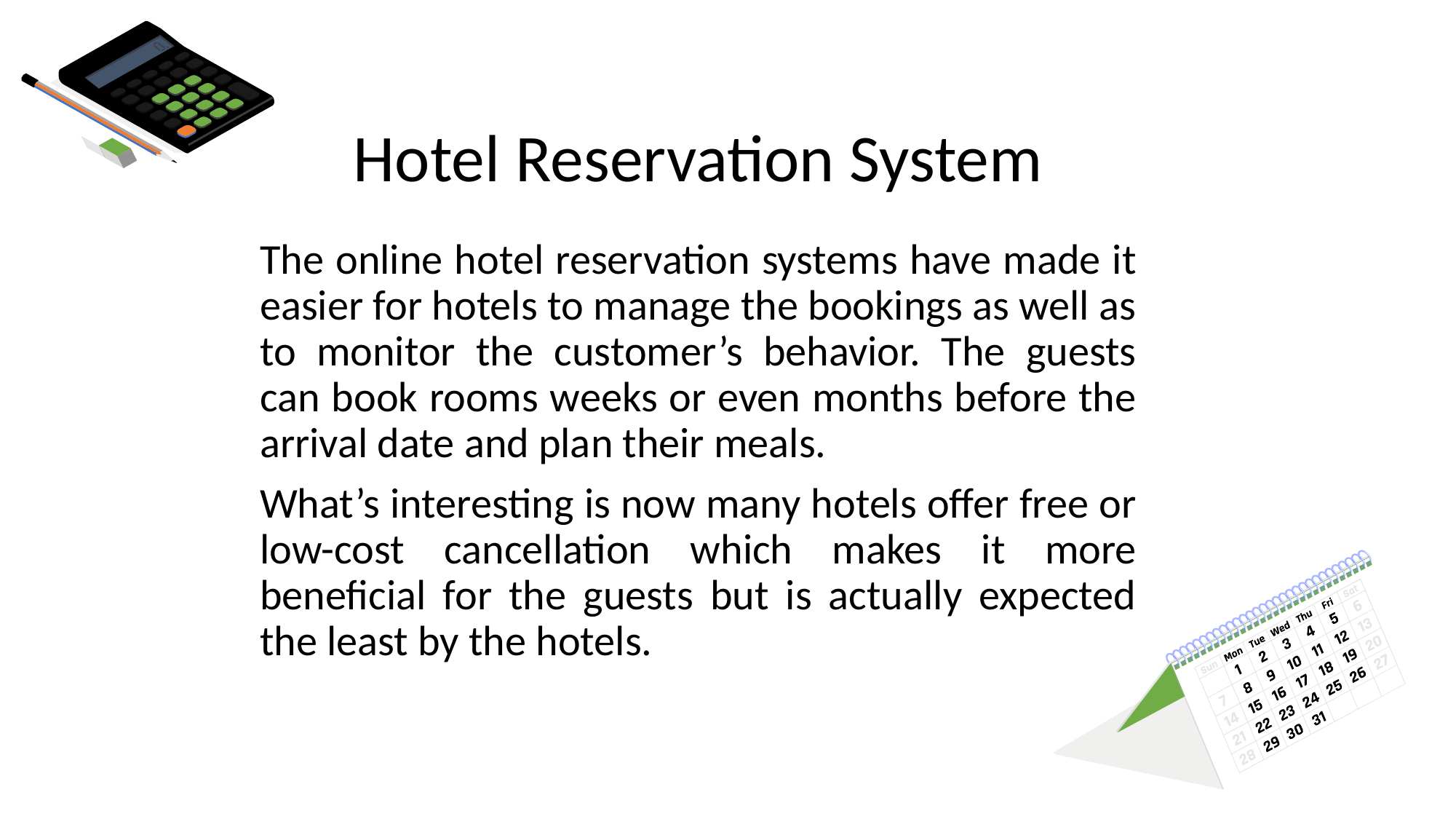

# Hotel Reservation System
The online hotel reservation systems have made it easier for hotels to manage the bookings as well as to monitor the customer’s behavior. The guests can book rooms weeks or even months before the arrival date and plan their meals.
What’s interesting is now many hotels offer free or low-cost cancellation which makes it more beneficial for the guests but is actually expected the least by the hotels.